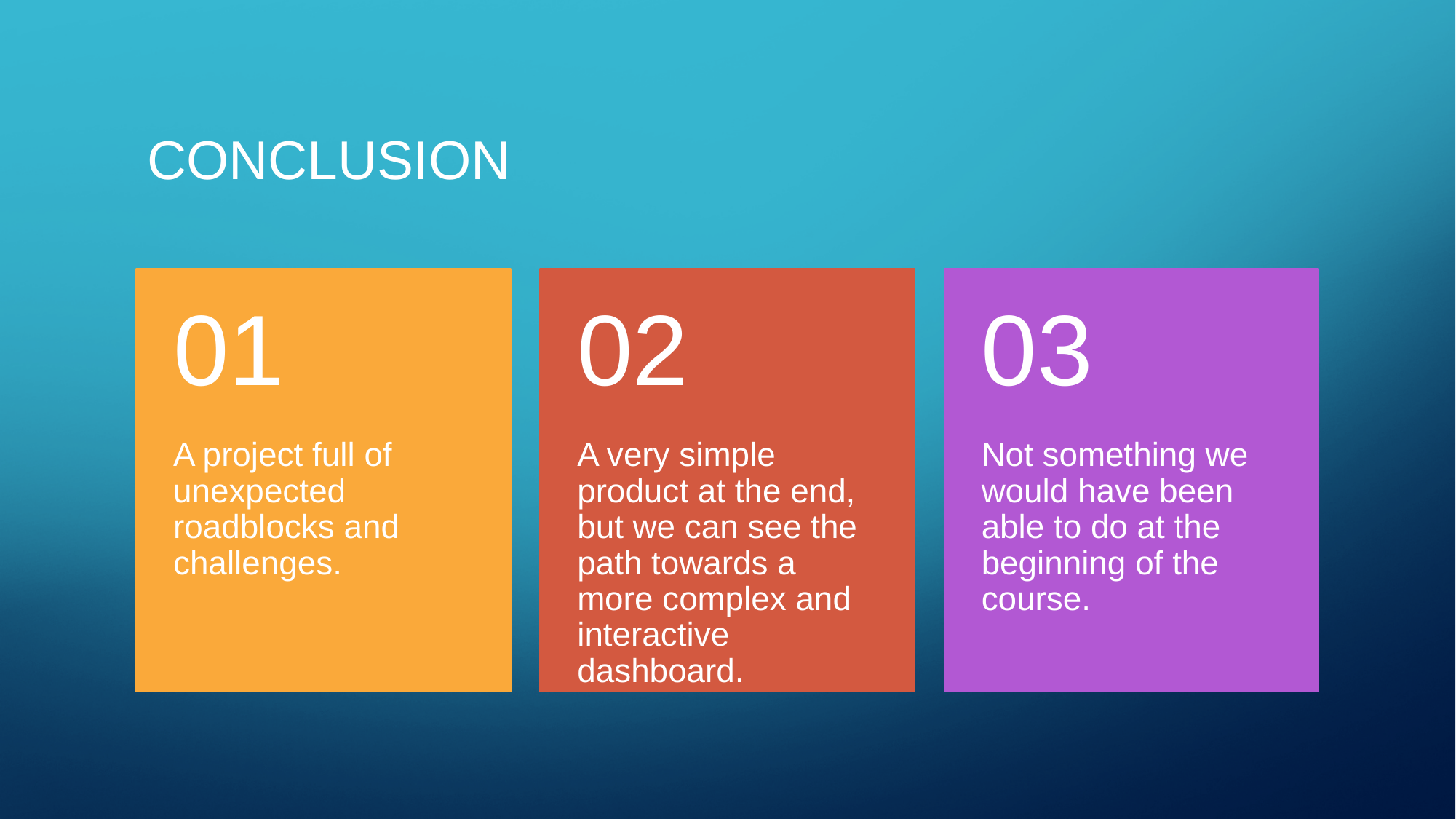

# Conclusion
A project full of unexpected roadblocks and challenges.
01
A very simple product at the end, but we can see the path towards a more complex and interactive dashboard.
02
Not something we would have been able to do at the beginning of the course.
03